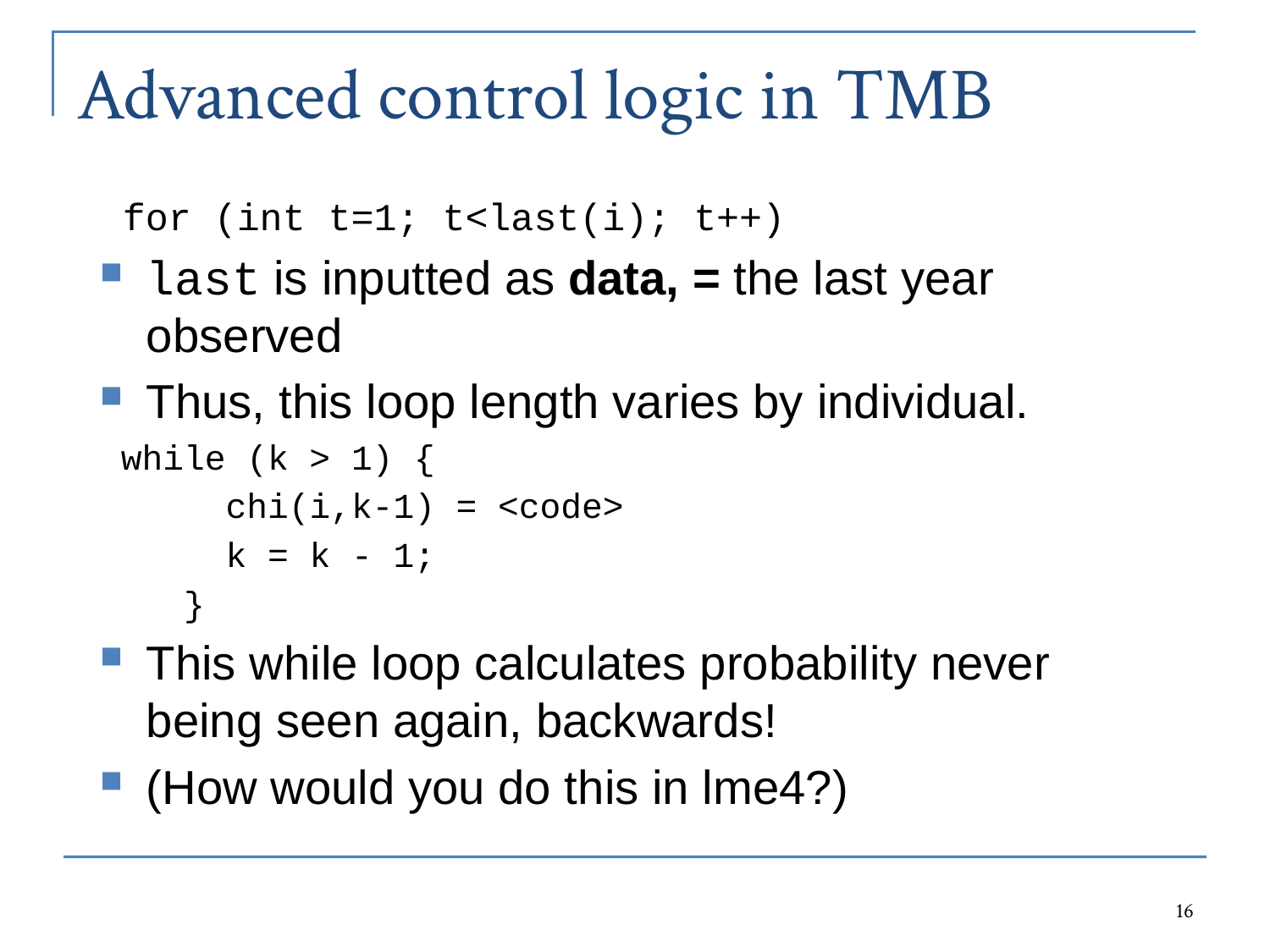

# Advanced control logic in TMB
 for (int t=1; t<last(i); t++)
last is inputted as data, = the last year observed
Thus, this loop length varies by individual.
 while (k > 1) {
      chi(i,k-1) = <code>
      k = k - 1;
    }
This while loop calculates probability never being seen again, backwards!
(How would you do this in lme4?)

16